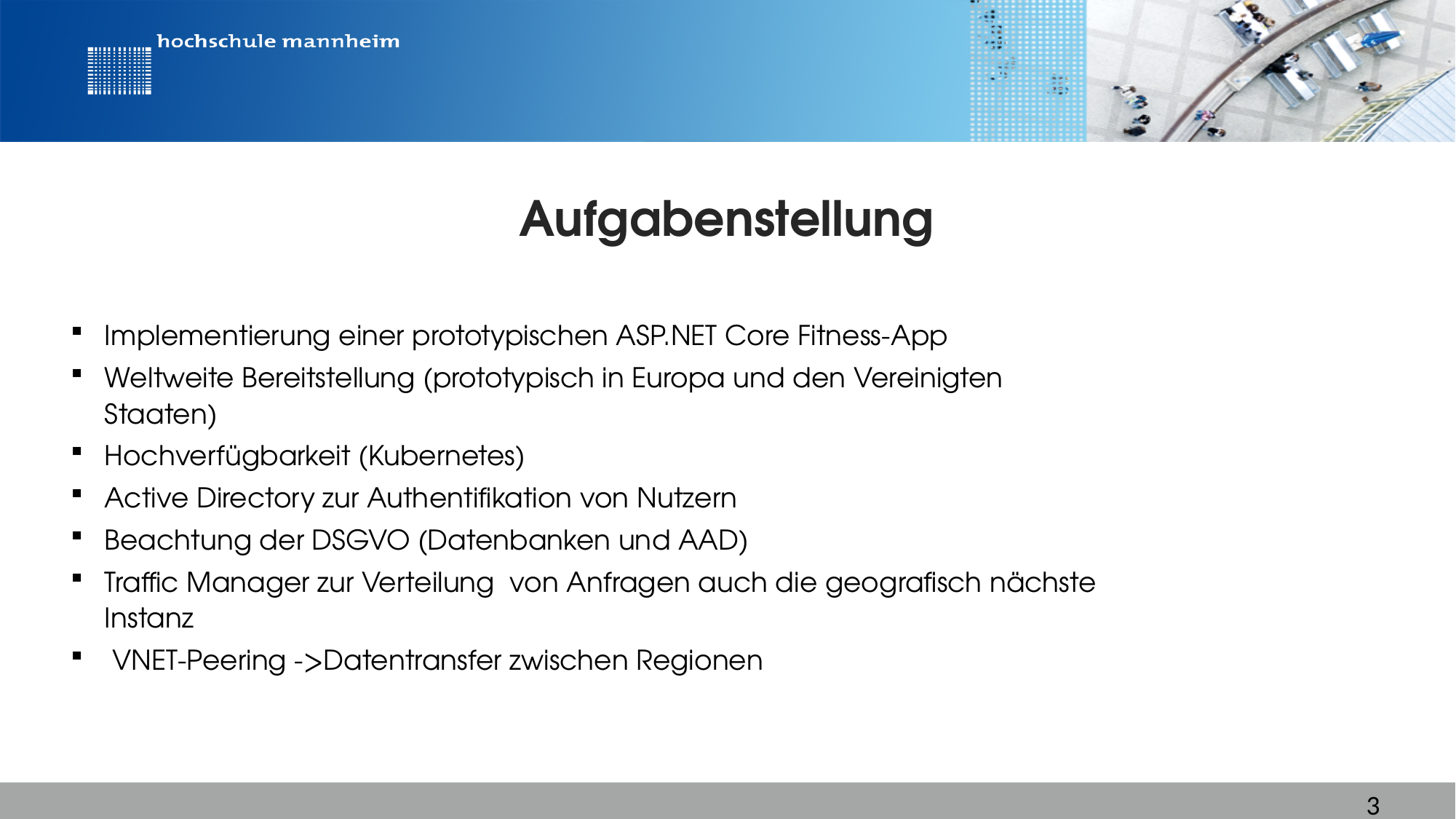

# Aufgabenstellung

Implementierung einer prototypischen ASP.NET Core Fitness-App
Weltweite Bereitstellung (prototypisch in Europa und den Vereinigten Staaten)
Hochverfügbarkeit (Kubernetes)
Active Directory zur Authentifikation von Nutzern
Beachtung der DSGVO (Datenbanken und AAD)
Traffic Manager zur Verteilung  von Anfragen auch die geografisch nächste Instanz
 VNET-Peering ->Datentransfer zwischen Regionen

3